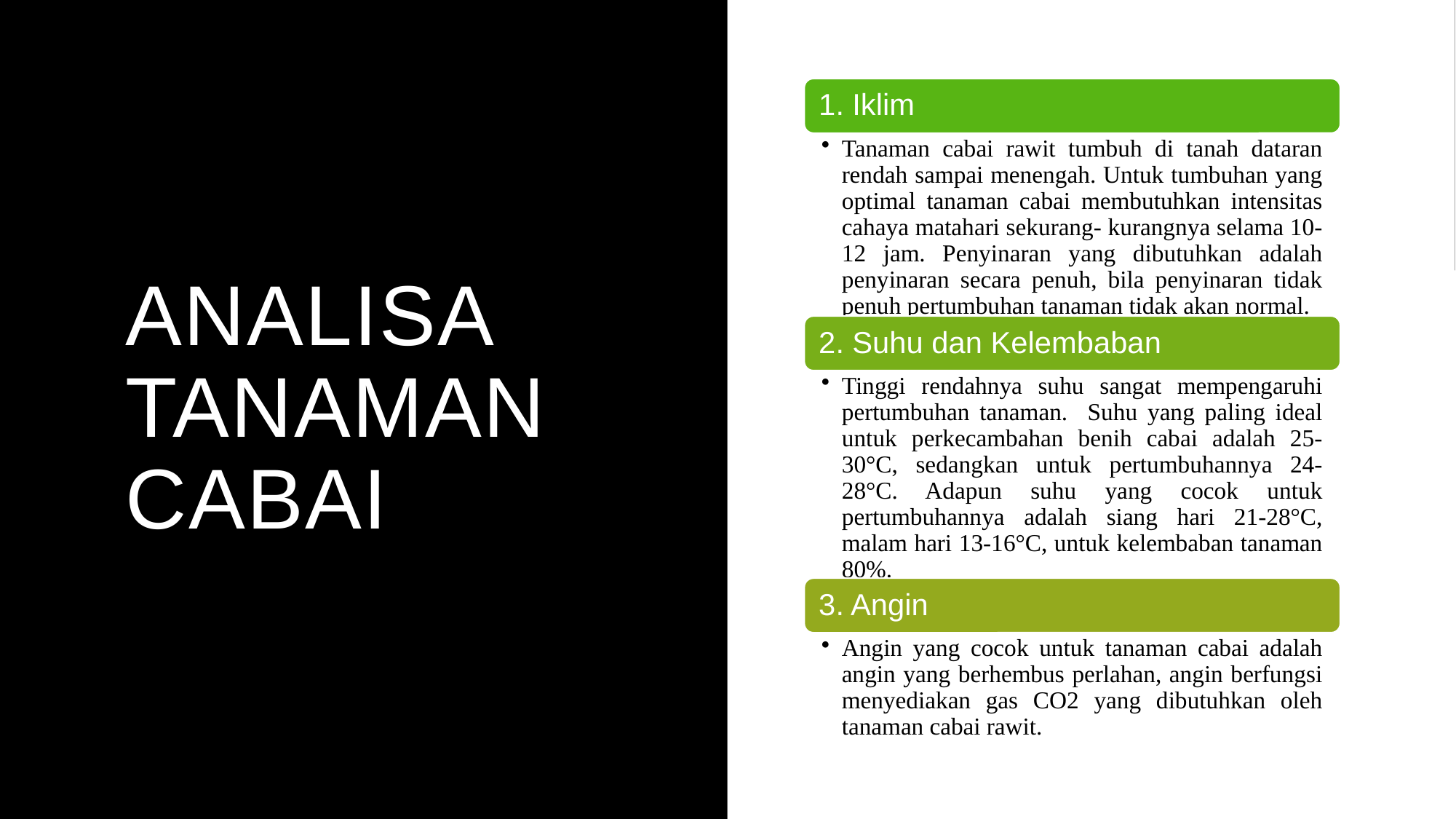

# ANALISA Tanaman Cabai
1. Iklim
Tanaman cabai rawit tumbuh di tanah dataran rendah sampai menengah. Untuk tumbuhan yang optimal tanaman cabai membutuhkan intensitas cahaya matahari sekurang- kurangnya selama 10-12 jam. Penyinaran yang dibutuhkan adalah penyinaran secara penuh, bila penyinaran tidak penuh pertumbuhan tanaman tidak akan normal.
2. Suhu dan Kelembaban
Tinggi rendahnya suhu sangat mempengaruhi pertumbuhan tanaman.  Suhu yang paling ideal untuk perkecambahan benih cabai adalah 25-30°C, sedangkan untuk pertumbuhannya 24-28°C. Adapun suhu yang cocok untuk pertumbuhannya adalah siang hari 21-28°C, malam hari 13-16°C, untuk kelembaban tanaman 80%.
3. Angin
Angin yang cocok untuk tanaman cabai adalah angin yang berhembus perlahan, angin berfungsi menyediakan gas CO2 yang dibutuhkan oleh tanaman cabai rawit.